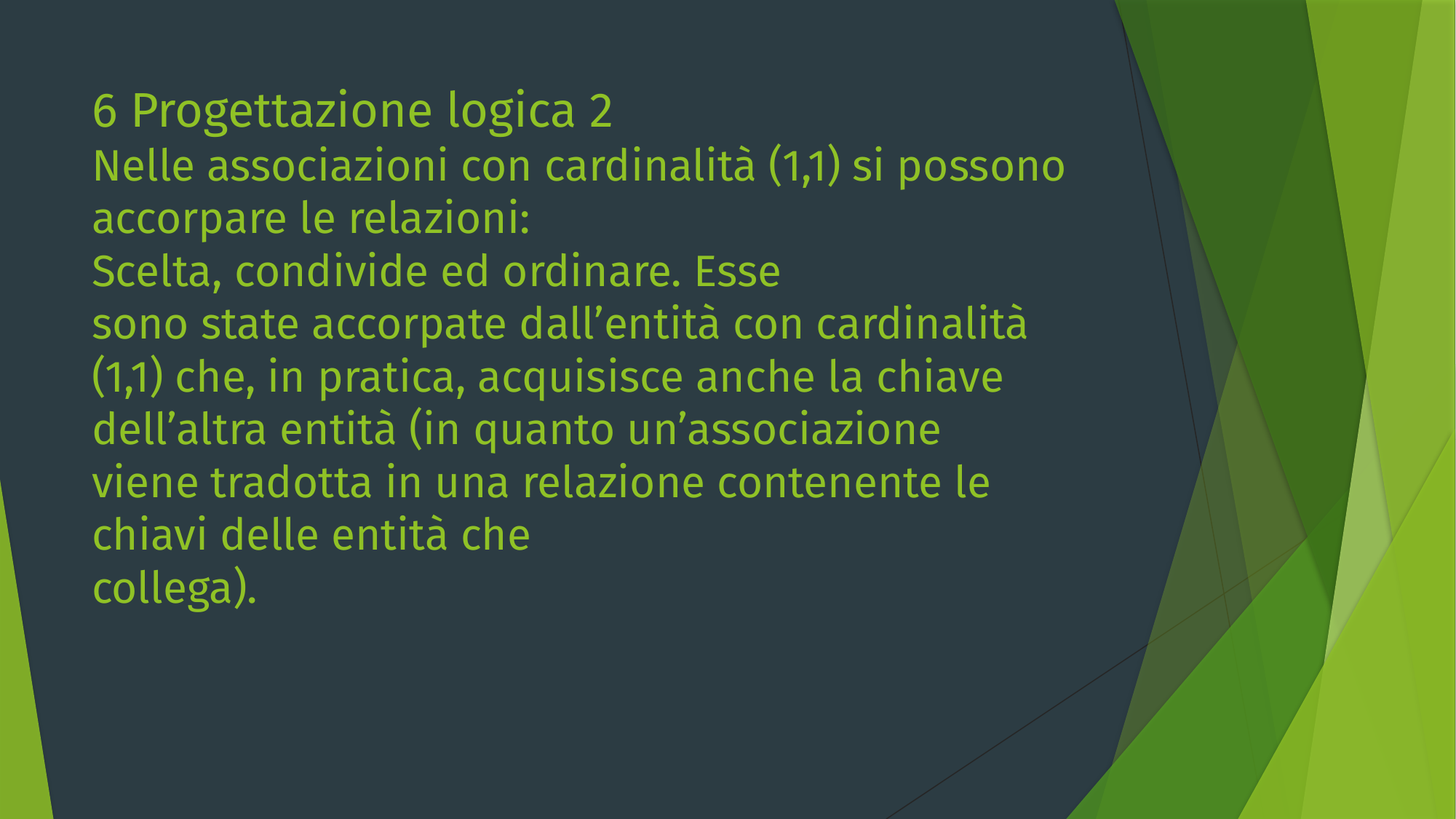

# 6 Progettazione logica 2 Nelle associazioni con cardinalità (1,1) si possono accorpare le relazioni: Scelta, condivide ed ordinare. Esse sono state accorpate dall’entità con cardinalità (1,1) che, in pratica, acquisisce anche la chiave dell’altra entità (in quanto un’associazione viene tradotta in una relazione contenente le chiavi delle entità che collega).